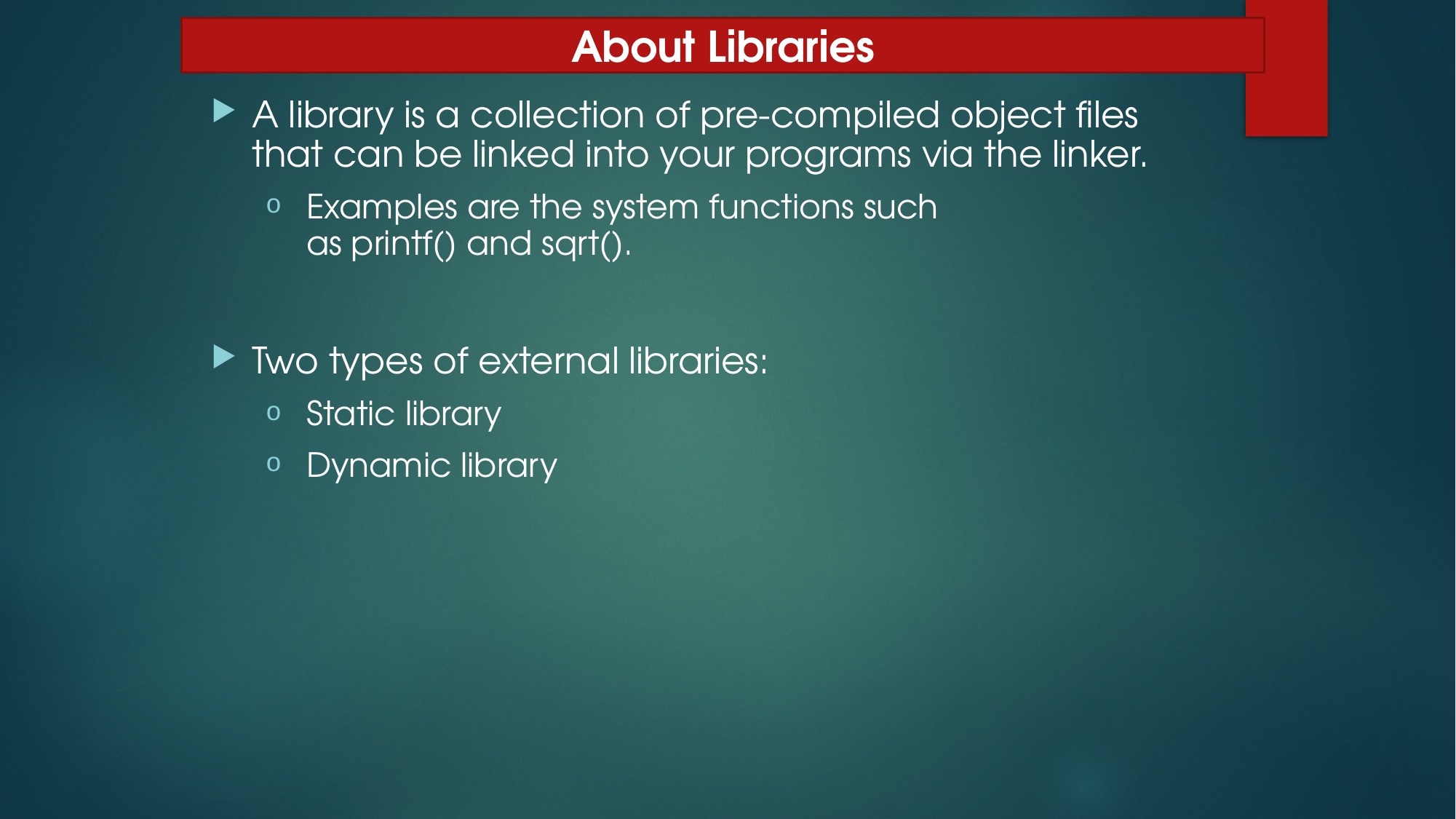

About Libraries
A library is a collection of pre-compiled object files that can be linked into your programs via the linker.
Examples are the system functions such as printf() and sqrt().

Two types of external libraries:
Static library
Dynamic library